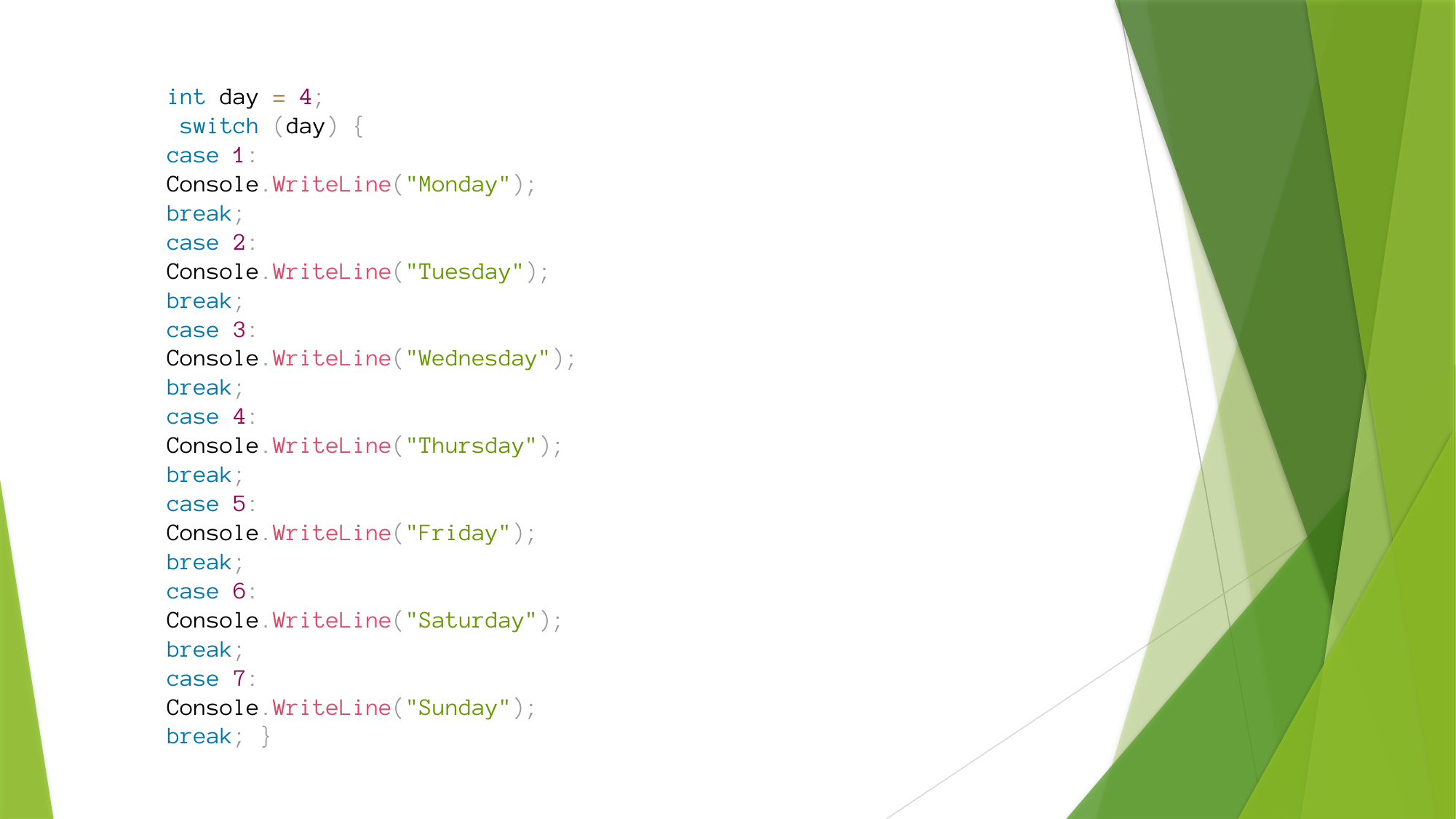

int day = 4;
 switch (day) {
case 1:
Console.WriteLine("Monday");
break;
case 2:
Console.WriteLine("Tuesday");
break;
case 3:
Console.WriteLine("Wednesday");
break;
case 4:
Console.WriteLine("Thursday");
break;
case 5:
Console.WriteLine("Friday");
break;
case 6:
Console.WriteLine("Saturday");
break;
case 7:
Console.WriteLine("Sunday");
break; }